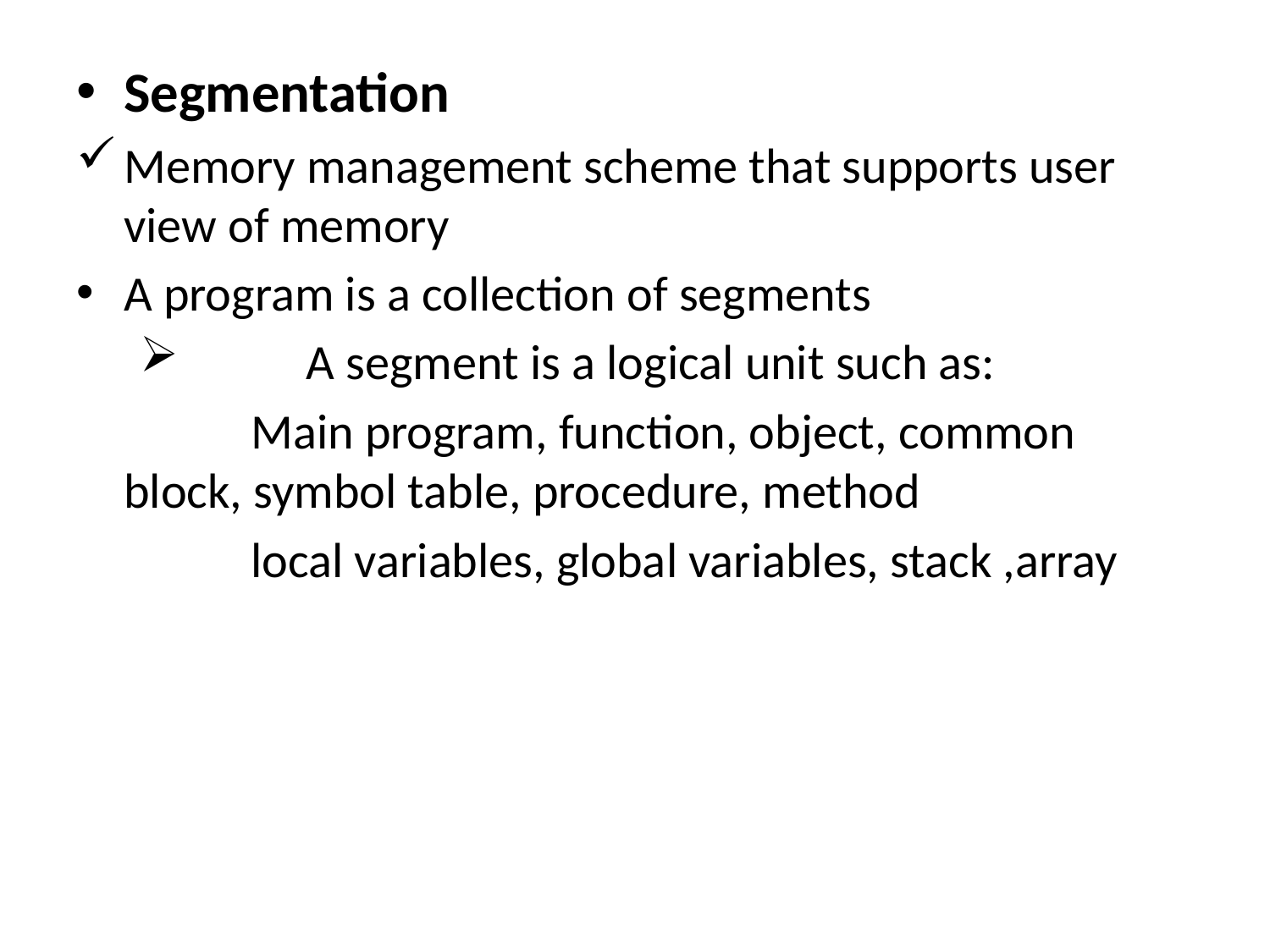

Segmentation
Memory management scheme that supports user view of memory
A program is a collection of segments
	A segment is a logical unit such as:
		Main program, function, object, common 	block, symbol table, procedure, method
		local variables, global variables, stack ,array